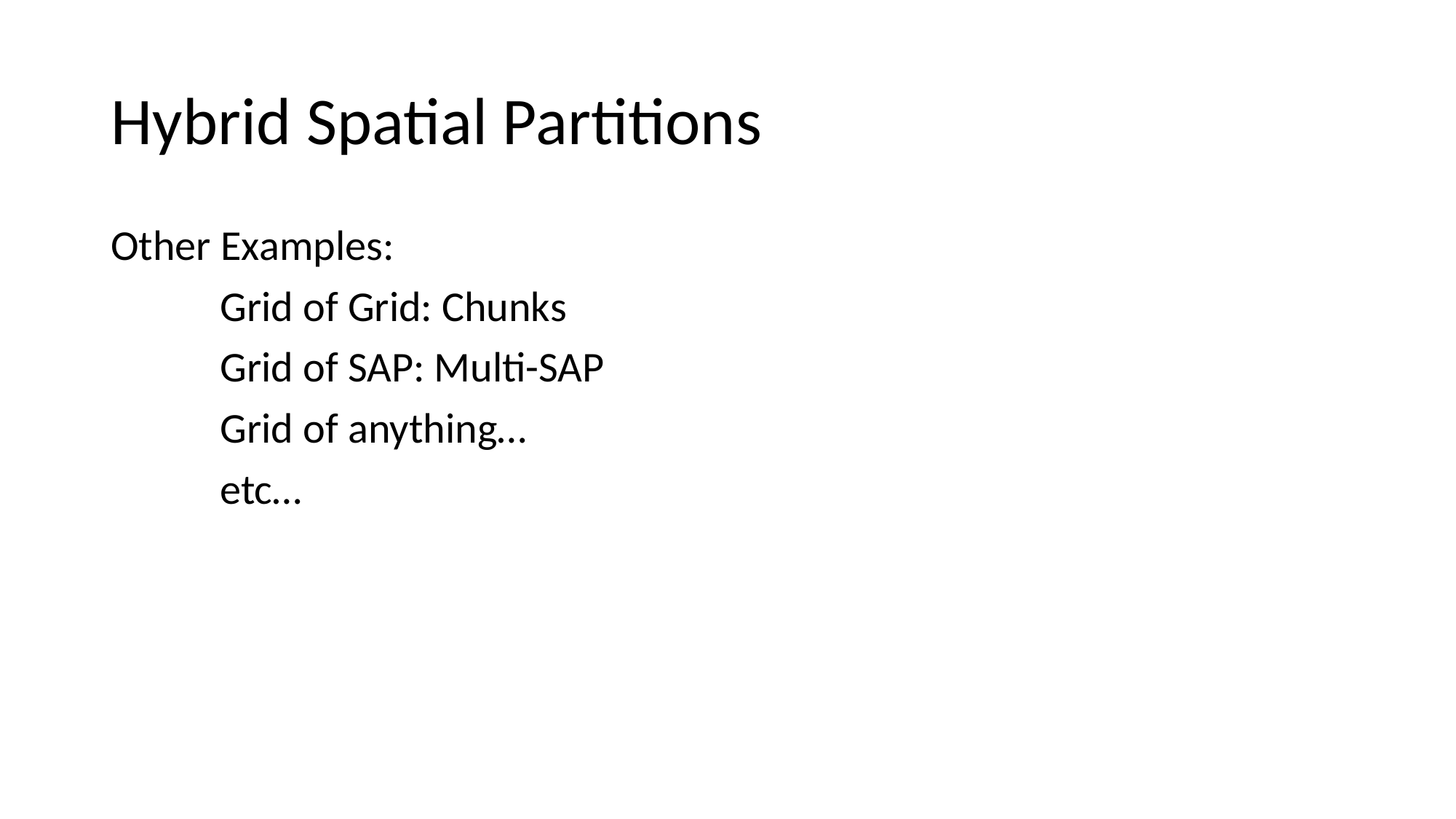

# Hybrid Spatial Partitions
Other Examples:
	Grid of Grid: Chunks
	Grid of SAP: Multi-SAP
	Grid of anything…
	etc…